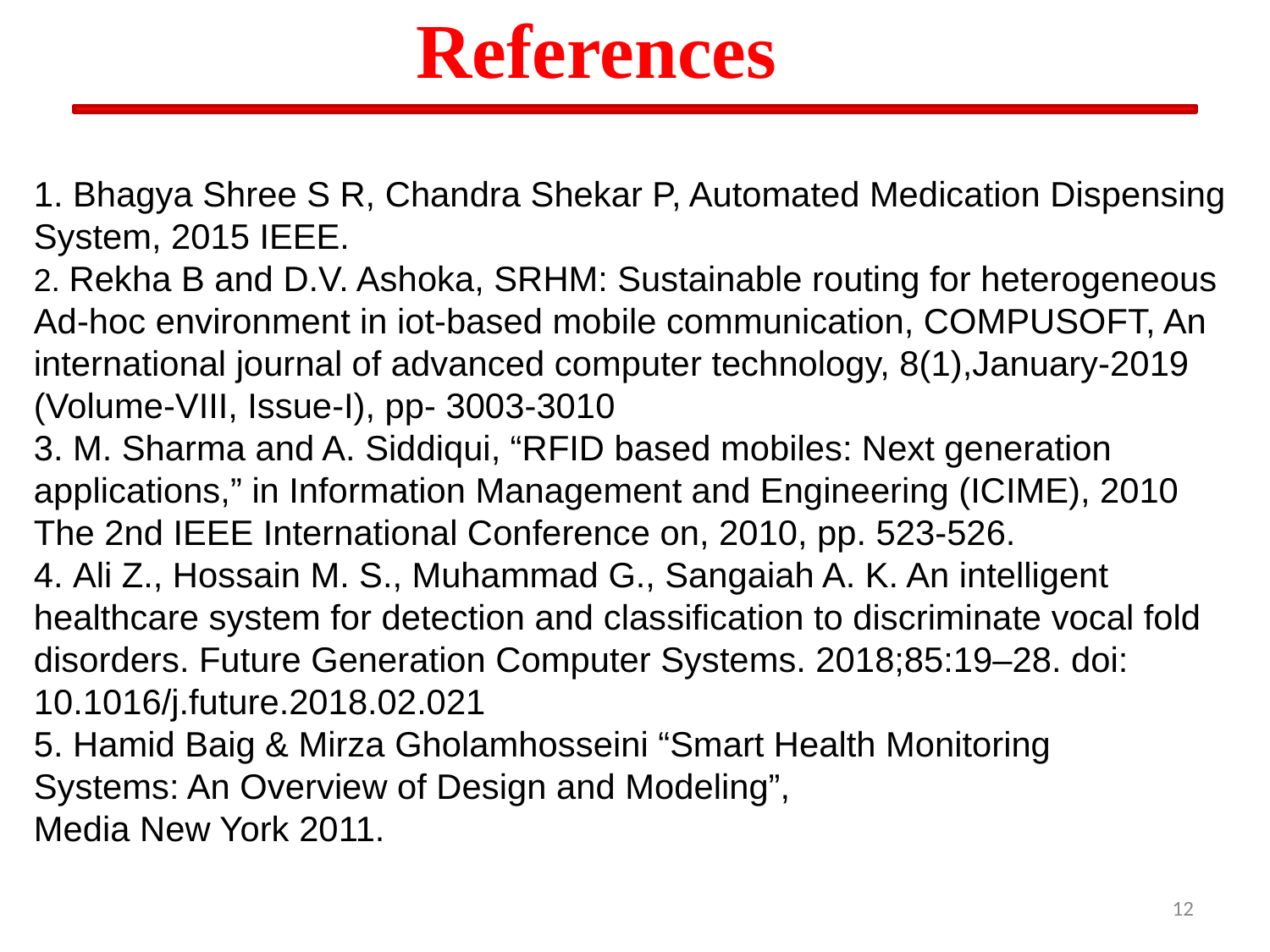

# References

1. Bhagya Shree S R, Chandra Shekar P, Automated Medication Dispensing System, 2015 IEEE.
2. Rekha B and D.V. Ashoka, SRHM: Sustainable routing for heterogeneous Ad-hoc environment in iot-based mobile communication, COMPUSOFT, An international journal of advanced computer technology, 8(1),January-2019 (Volume-VIII, Issue-I), pp- 3003-3010
3. M. Sharma and A. Siddiqui, “RFID based mobiles: Next generation applications,” in Information Management and Engineering (ICIME), 2010 The 2nd IEEE International Conference on, 2010, pp. 523-526.
4. Ali Z., Hossain M. S., Muhammad G., Sangaiah A. K. An intelligent healthcare system for detection and classification to discriminate vocal fold disorders. Future Generation Computer Systems. 2018;85:19–28. doi: 10.1016/j.future.2018.02.021
5. Hamid Baig & Mirza Gholamhosseini “Smart Health Monitoring
Systems: An Overview of Design and Modeling”,
Media New York 2011.

12